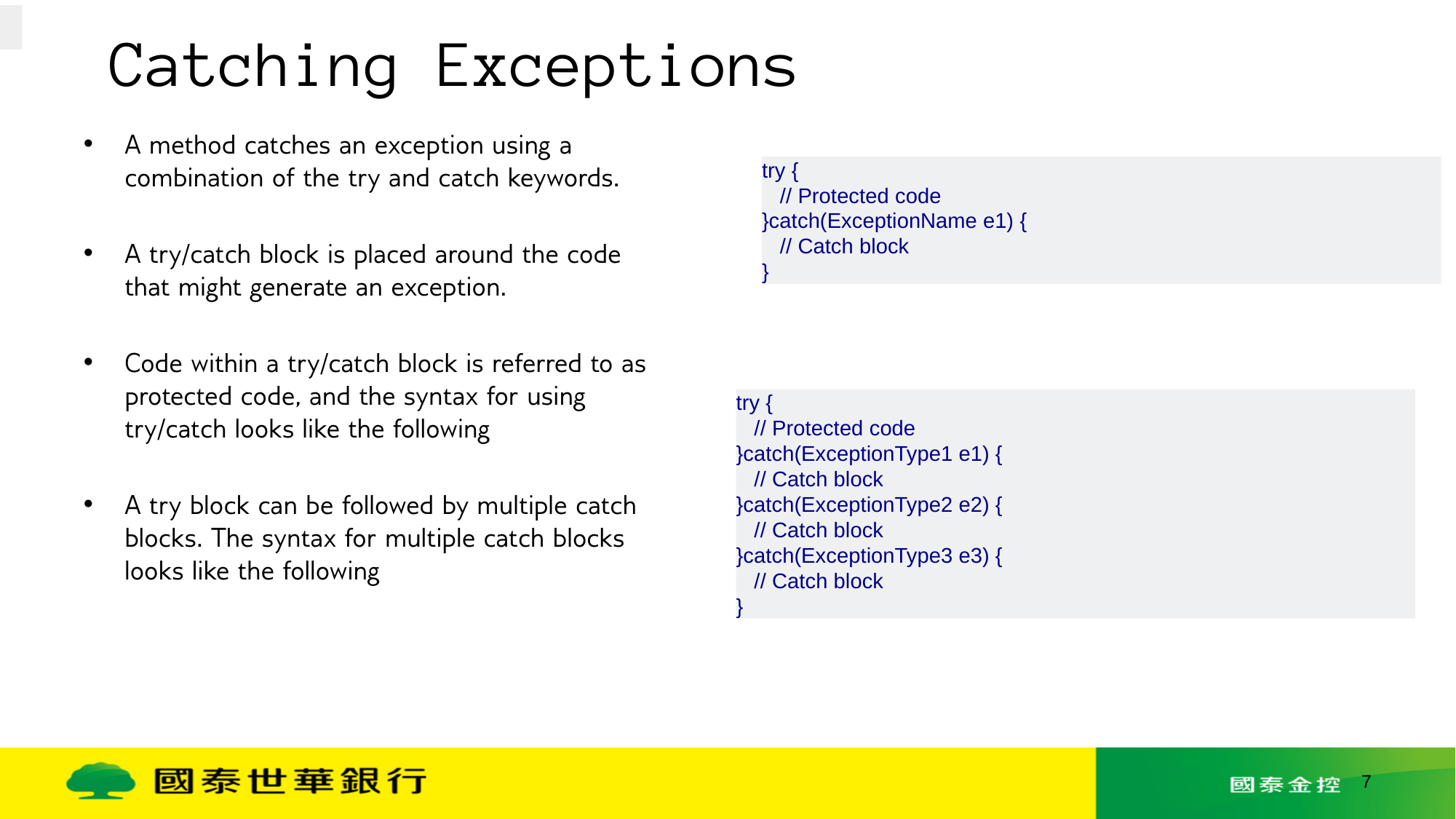

# Catching Exceptions

A method catches an exception using a combination of the try and catch keywords.

A try/catch block is placed around the code that might generate an exception.

Code within a try/catch block is referred to as protected code, and the syntax for using try/catch looks like the following

A try block can be followed by multiple catch blocks. The syntax for multiple catch blocks looks like the following
try {
   // Protected code
}catch(ExceptionName e1) {
   // Catch block
}
try {
   // Protected code
}catch(ExceptionType1 e1) {
   // Catch block
}catch(ExceptionType2 e2) {
   // Catch block
}catch(ExceptionType3 e3) {
   // Catch block
}
7